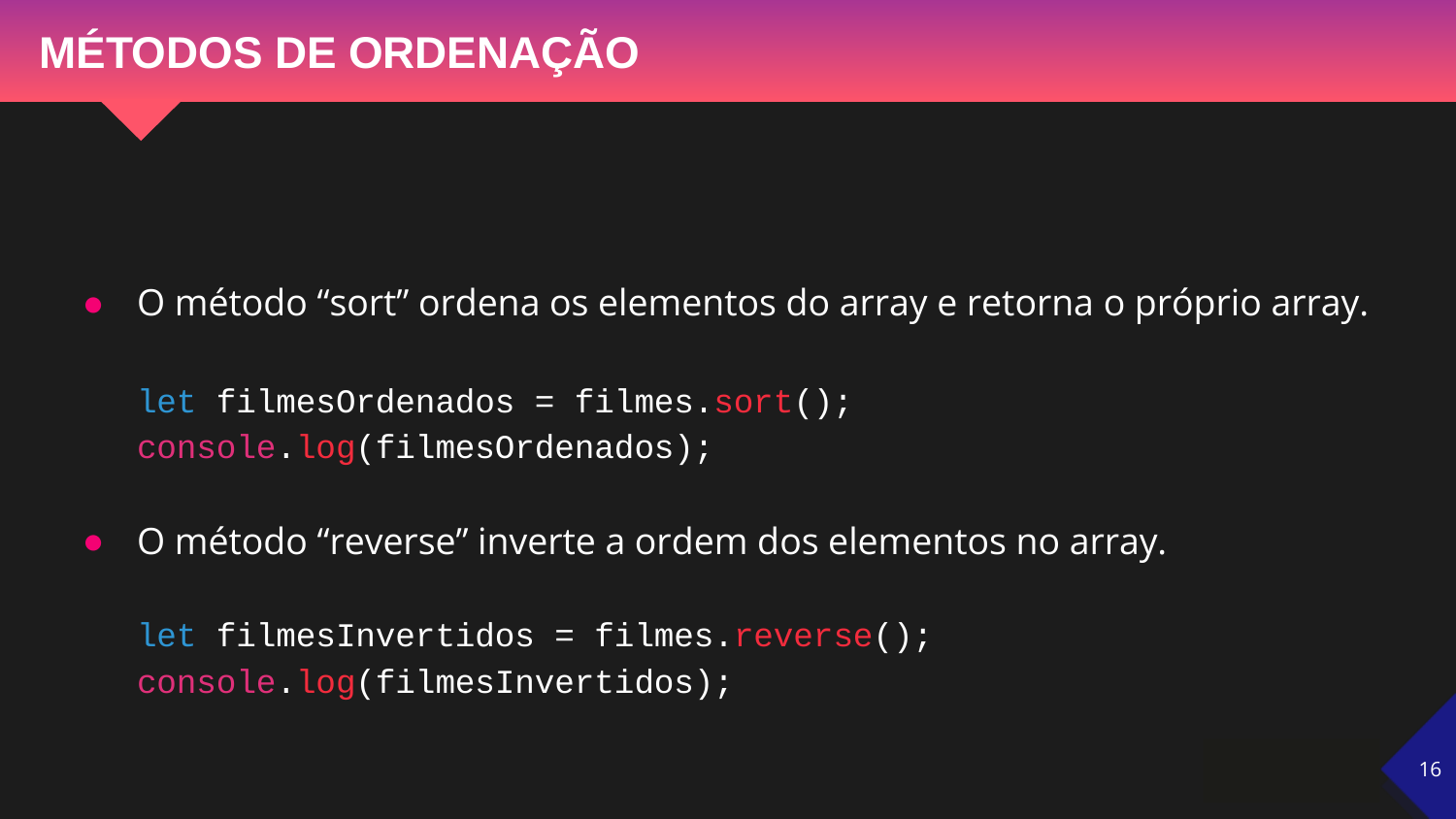

# MÉTODOS DE ORDENAÇÃO
O método “sort” ordena os elementos do array e retorna o próprio array.

let filmesOrdenados = filmes.sort();
console.log(filmesOrdenados);

O método “reverse” inverte a ordem dos elementos no array.

let filmesInvertidos = filmes.reverse();
console.log(filmesInvertidos);
16